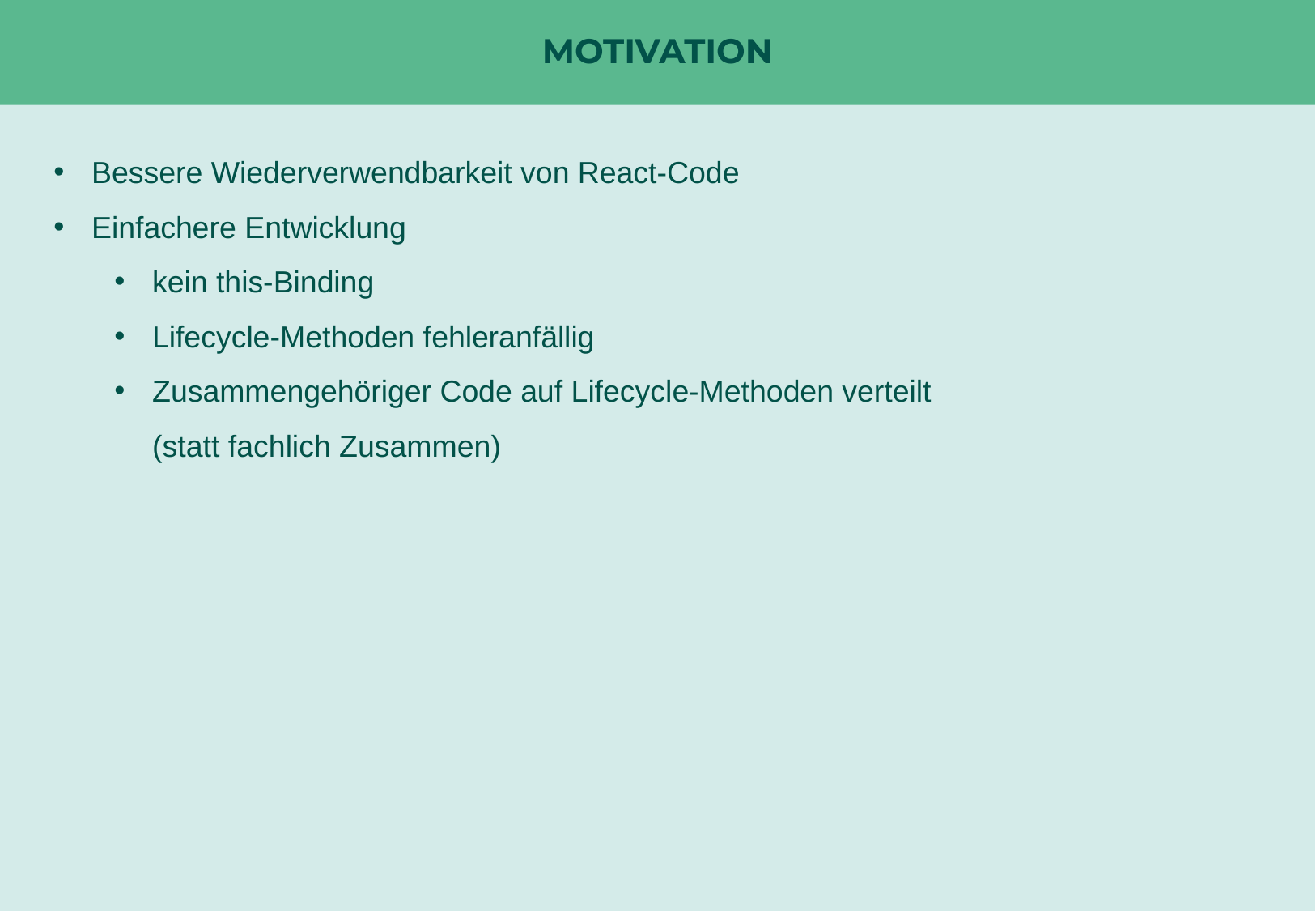

# Motivation
Bessere Wiederverwendbarkeit von React-Code
Einfachere Entwicklung
kein this-Binding
Lifecycle-Methoden fehleranfällig
Zusammengehöriger Code auf Lifecycle-Methoden verteilt
(statt fachlich Zusammen)